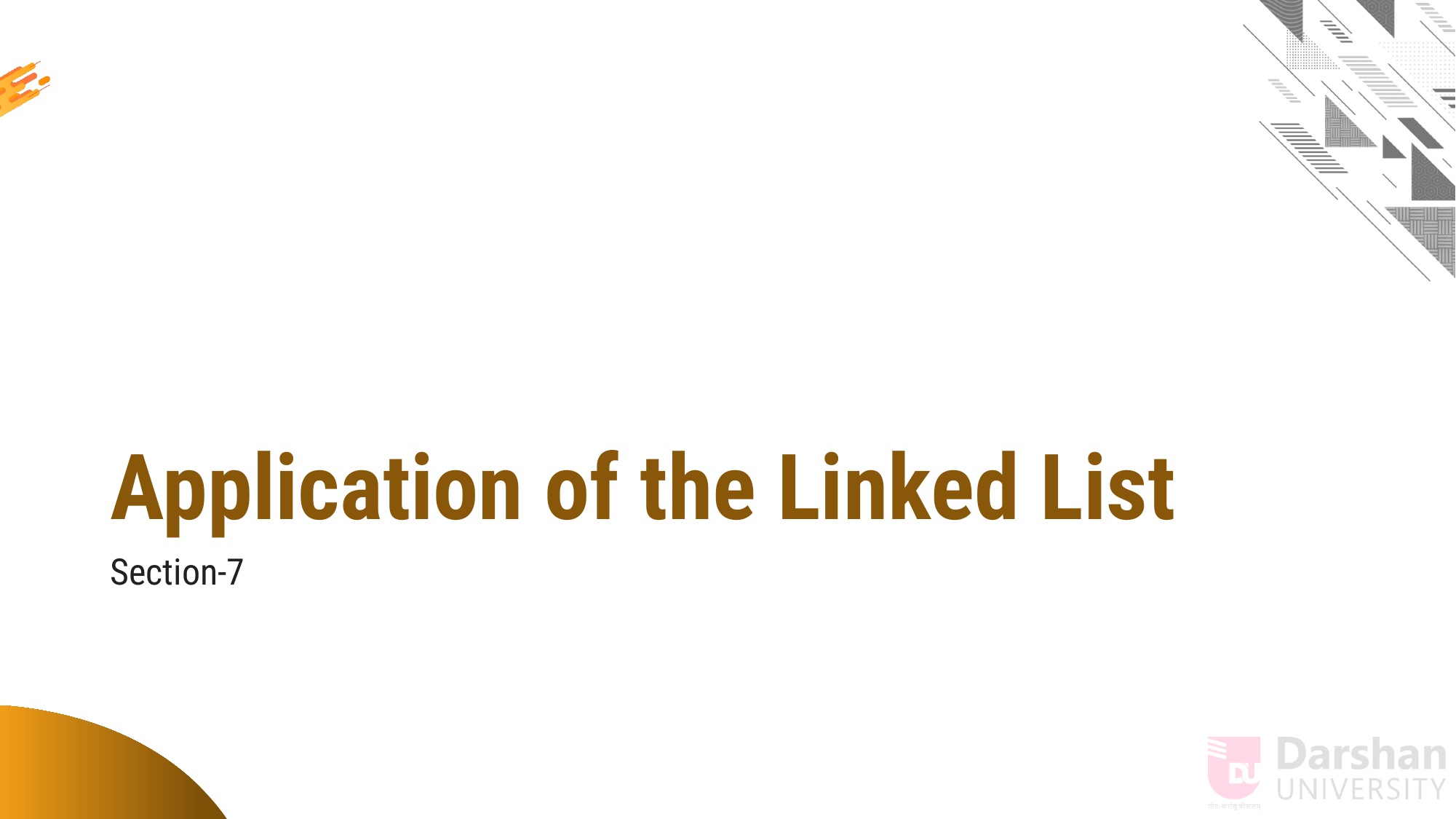

# Application of the Linked List
Section-7